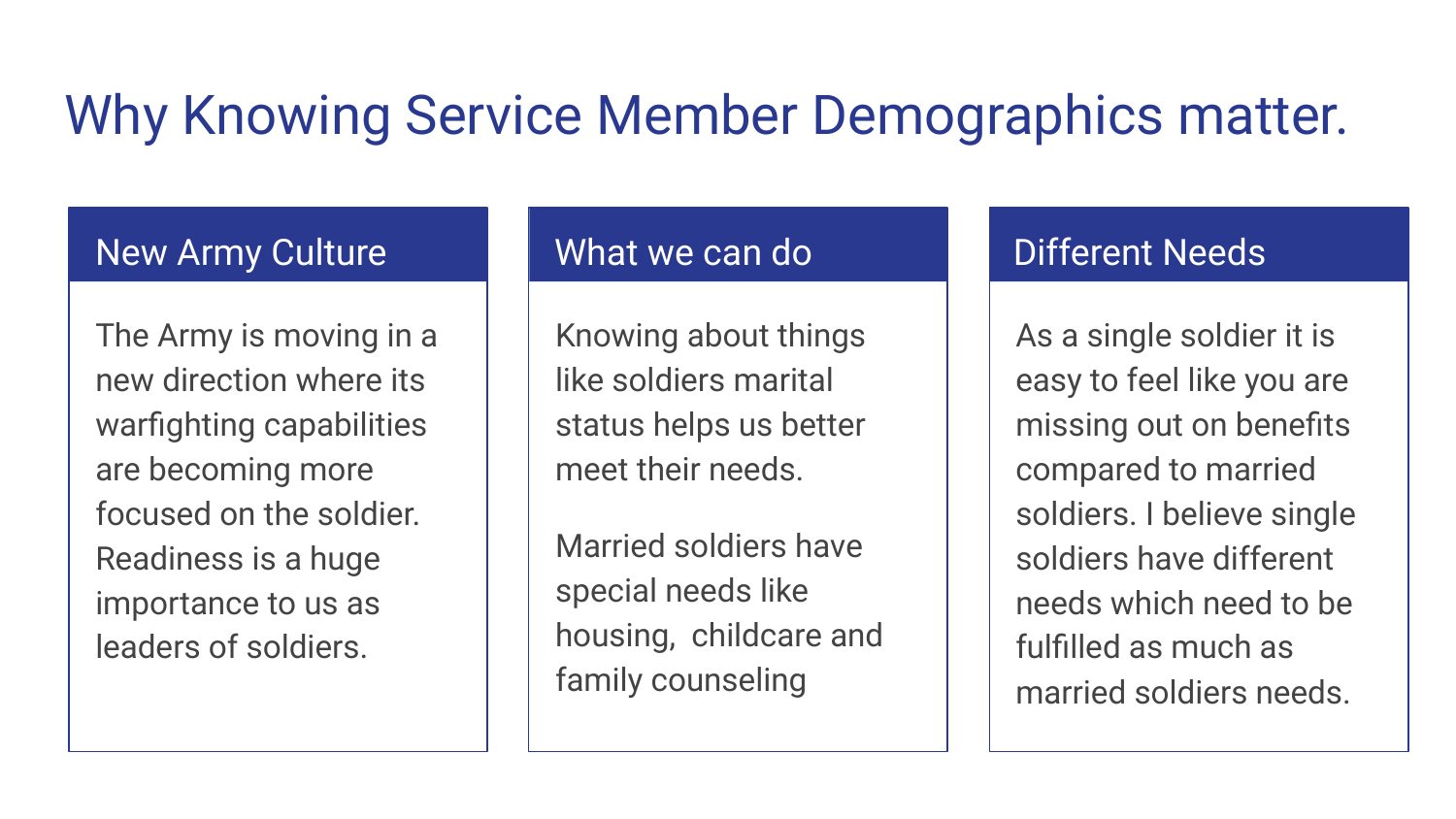

# Why Knowing Service Member Demographics matter.

New Army Culture

What we can do

Different Needs
The Army is moving in a new direction where its warfighting capabilities are becoming more focused on the soldier. Readiness is a huge importance to us as leaders of soldiers.
Knowing about things like soldiers marital status helps us better meet their needs.
Married soldiers have special needs like housing,  childcare and family counseling
As a single soldier it is easy to feel like you are missing out on benefits compared to married soldiers. I believe single soldiers have different needs which need to be fulfilled as much as married soldiers needs.